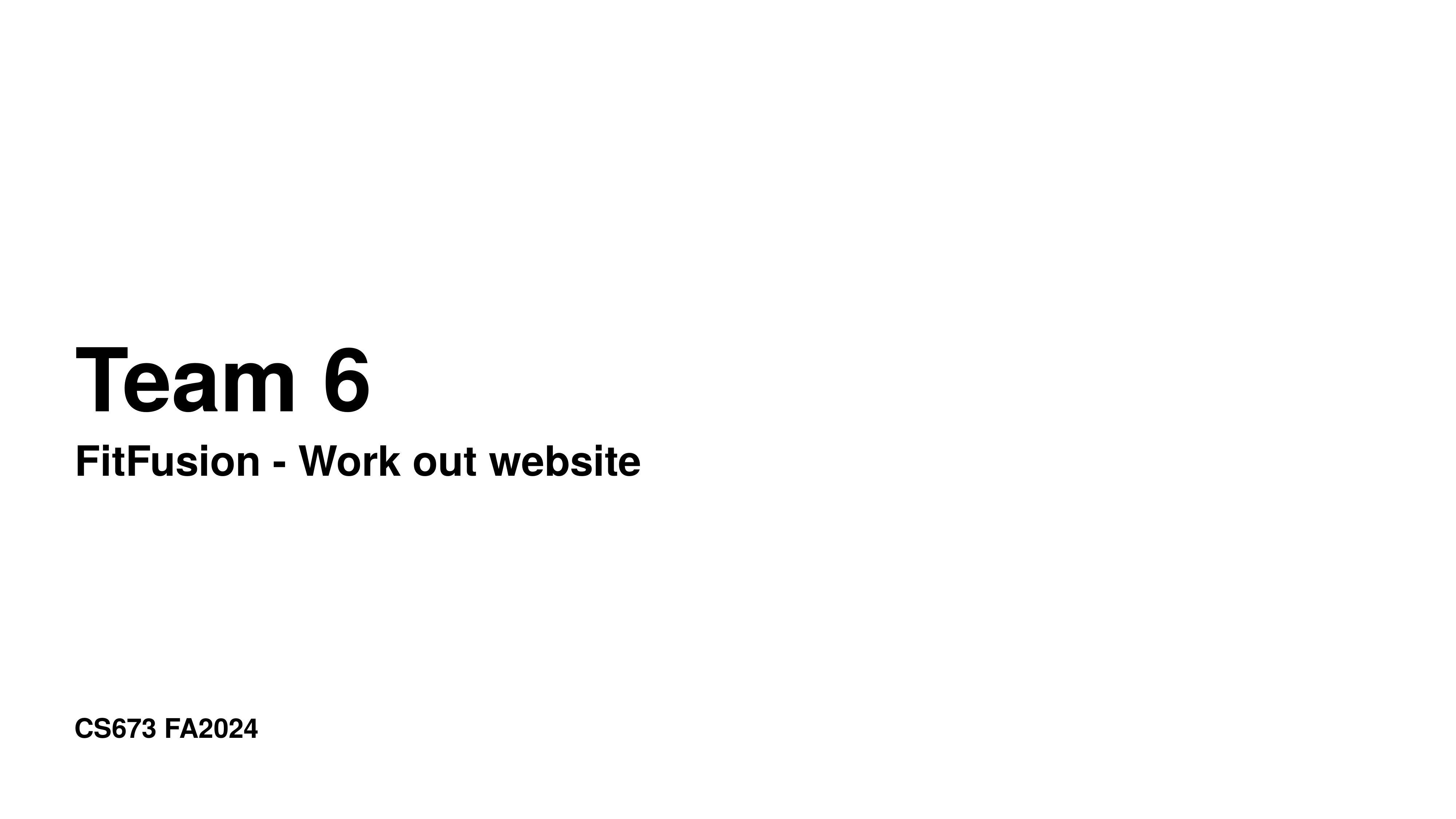

Team 6
FitFusion - Work out website
CS673 FA2024